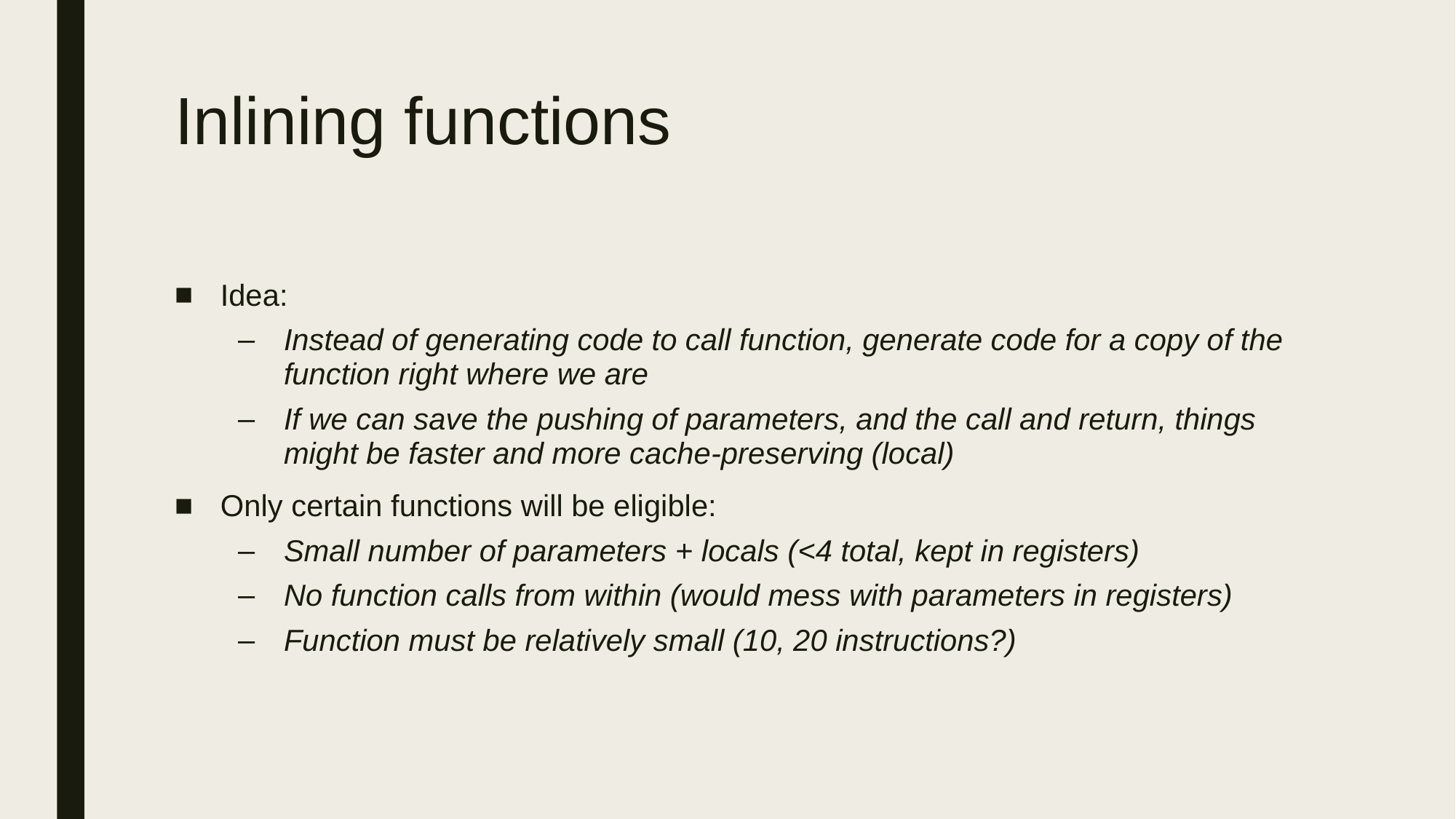

# Inlining functions
Idea:
Instead of generating code to call function, generate code for a copy of the function right where we are
If we can save the pushing of parameters, and the call and return, things might be faster and more cache-preserving (local)
Only certain functions will be eligible:
Small number of parameters + locals (<4 total, kept in registers)
No function calls from within (would mess with parameters in registers)
Function must be relatively small (10, 20 instructions?)